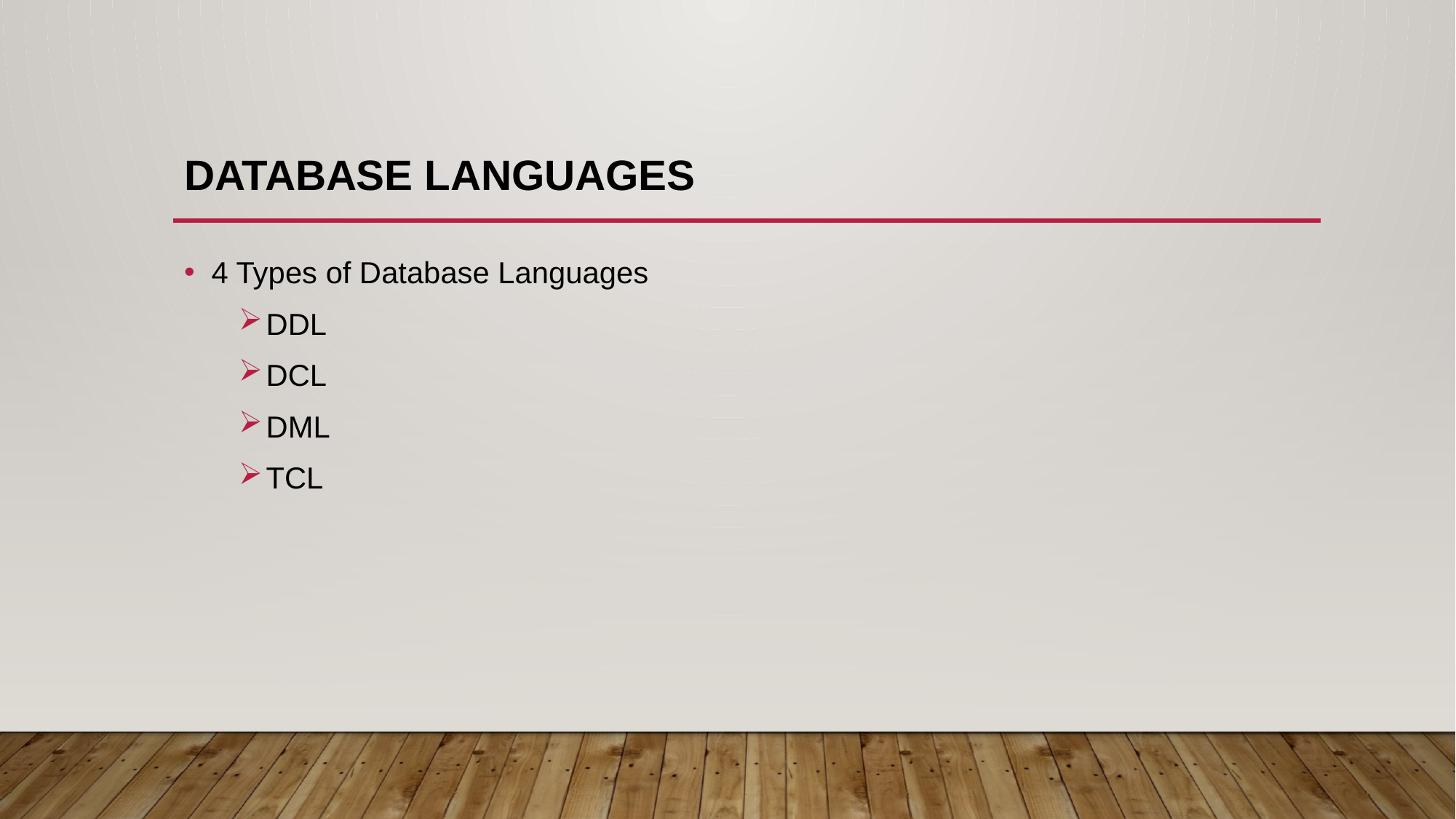

# Database languages
4 Types of Database Languages
DDL
DCL
DML
TCL